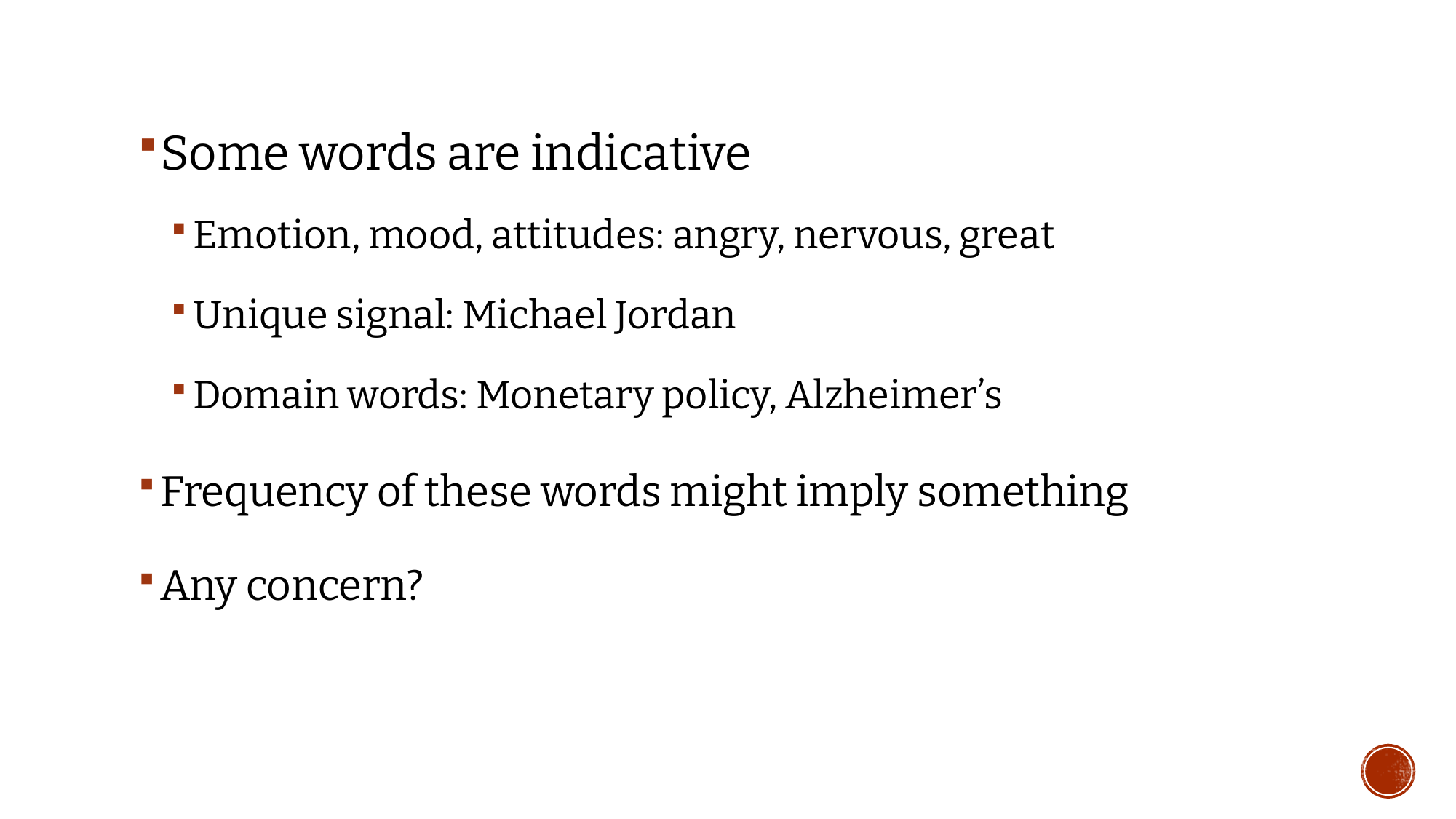

Some words are indicative
Emotion, mood, attitudes: angry, nervous, great
Unique signal: Michael Jordan
Domain words: Monetary policy, Alzheimer’s
Frequency of these words might imply something
Any concern?